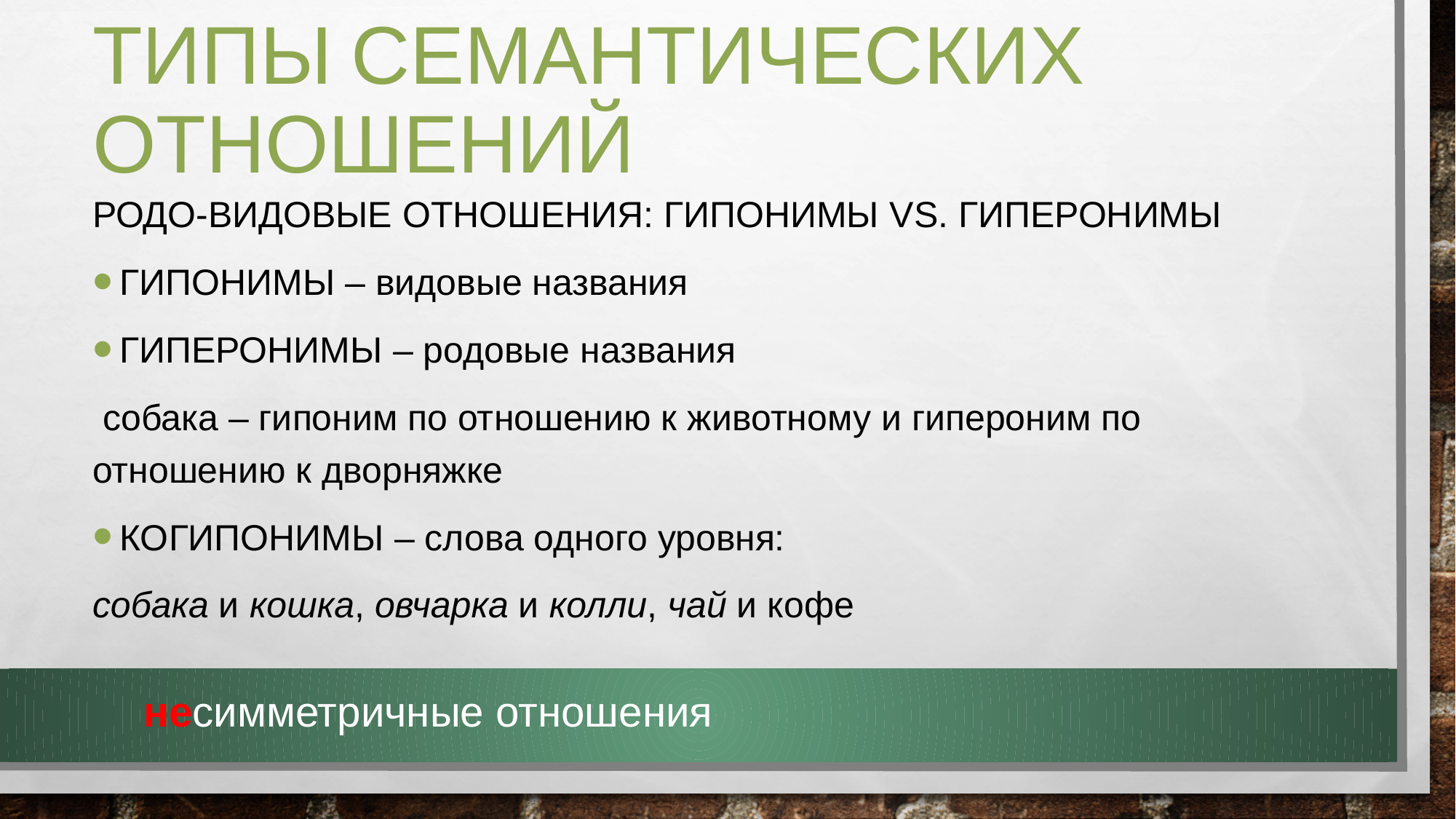

# Типы семантических отношений
Родо-видовые отношения: гипонимы vs. гиперонимы
Гипонимы – видовые названия
Гиперонимы – родовые названия
 собака – гипоним по отношению к животному и гипероним по отношению к дворняжке
Когипонимы – слова одного уровня:
собака и кошка, овчарка и колли, чай и кофе

несимметричные отношения